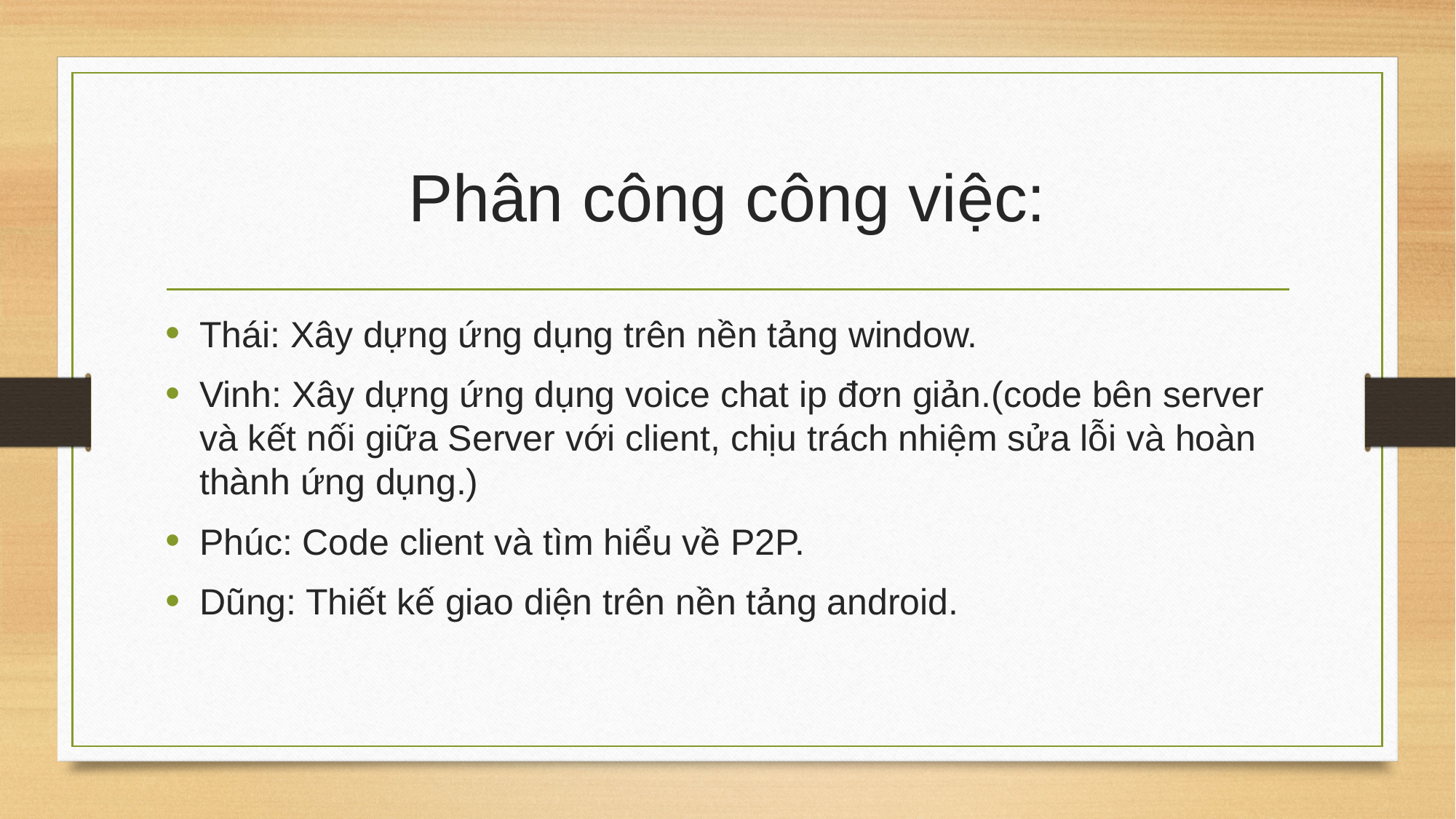

# Phân công công việc:
Thái: Xây dựng ứng dụng trên nền tảng window.
Vinh: Xây dựng ứng dụng voice chat ip đơn giản.(code bên server và kết nối giữa Server với client, chịu trách nhiệm sửa lỗi và hoàn thành ứng dụng.)
Phúc: Code client và tìm hiểu về P2P.
Dũng: Thiết kế giao diện trên nền tảng android.